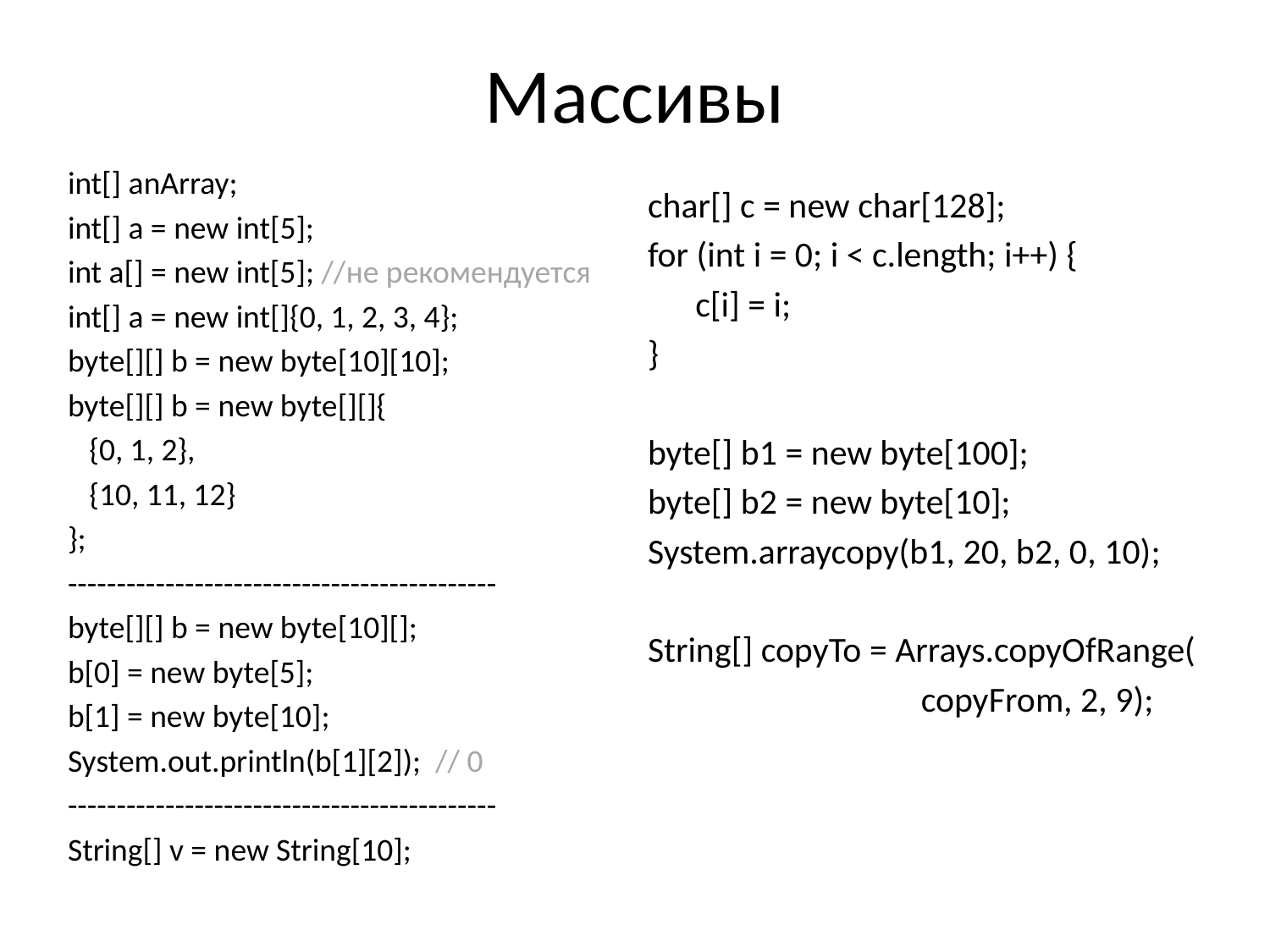

Массивы
int[] anArray;
int[] a = new int[5];
int a[] = new int[5]; //не рекомендуется
int[] a = new int[]{0, 1, 2, 3, 4};
byte[][] b = new byte[10][10];
byte[][] b = new byte[][]{
   {0, 1, 2},
   {10, 11, 12}
};
--------------------------------------------
byte[][] b = new byte[10][];
b[0] = new byte[5];
b[1] = new byte[10];
System.out.println(b[1][2]);  // 0
--------------------------------------------
String[] v = new String[10];

char[] c = new char[128];
for (int i = 0; i < c.length; i++) {
	c[i] = i;
}

byte[] b1 = new byte[100];
byte[] b2 = new byte[10];
System.arraycopy(b1, 20, b2, 0, 10);

String[] copyTo = Arrays.copyOfRange(
                                  copyFrom, 2, 9);